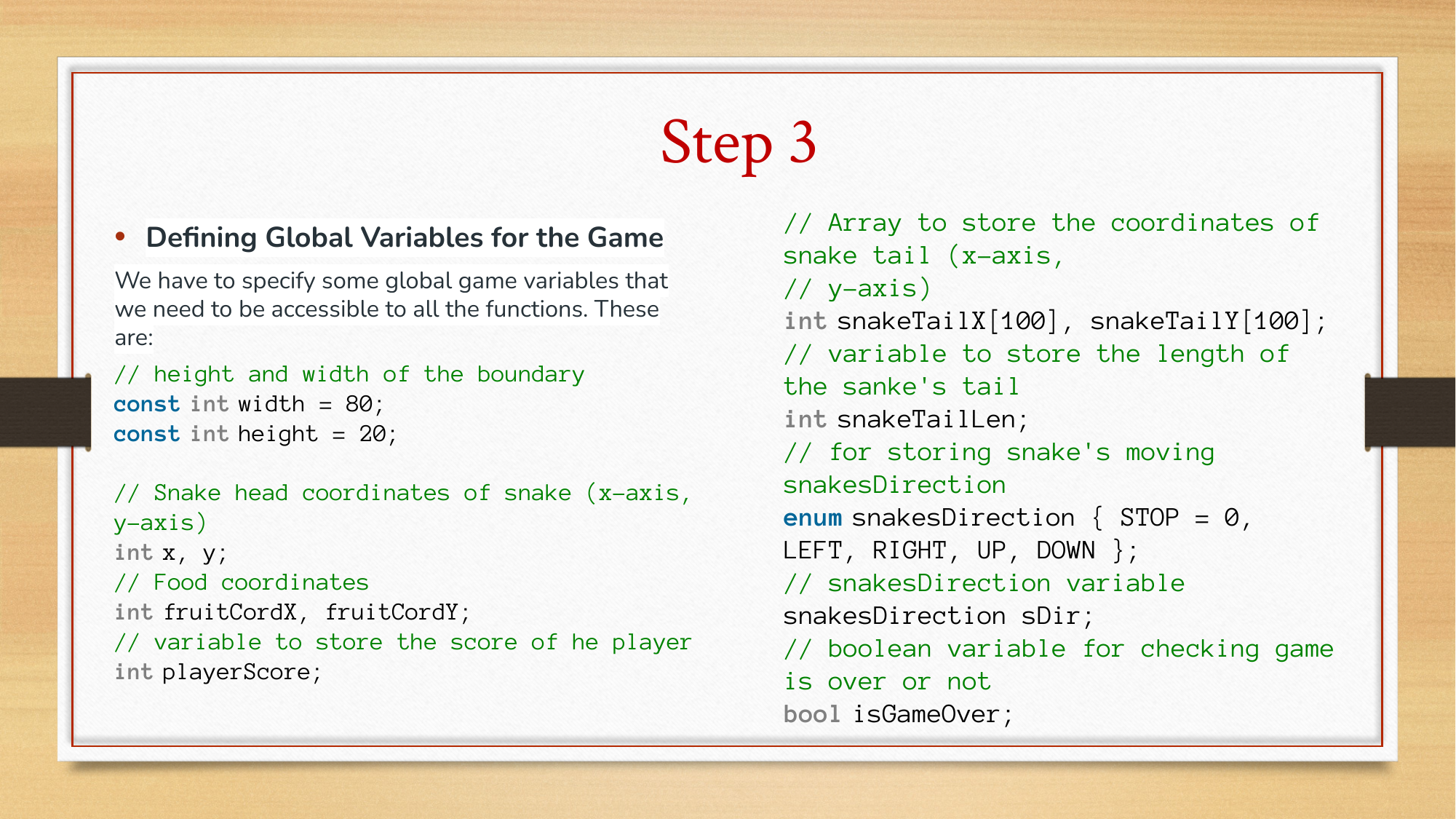

Step 3
// Array to store the coordinates of snake tail (x-axis,
// y-axis)
int snakeTailX[100], snakeTailY[100];
// variable to store the length of the sanke's tail
int snakeTailLen;
// for storing snake's moving snakesDirection
enum snakesDirection { STOP = 0, LEFT, RIGHT, UP, DOWN };
// snakesDirection variable
snakesDirection sDir;
// boolean variable for checking game is over or not
bool isGameOver;
Defining Global Variables for the Game
We have to specify some global game variables that we need to be accessible to all the functions. These are:
// height and width of the boundary
const int width = 80;
const int height = 20;

// Snake head coordinates of snake (x-axis, y-axis)
int x, y;
// Food coordinates
int fruitCordX, fruitCordY;
// variable to store the score of he player
int playerScore;